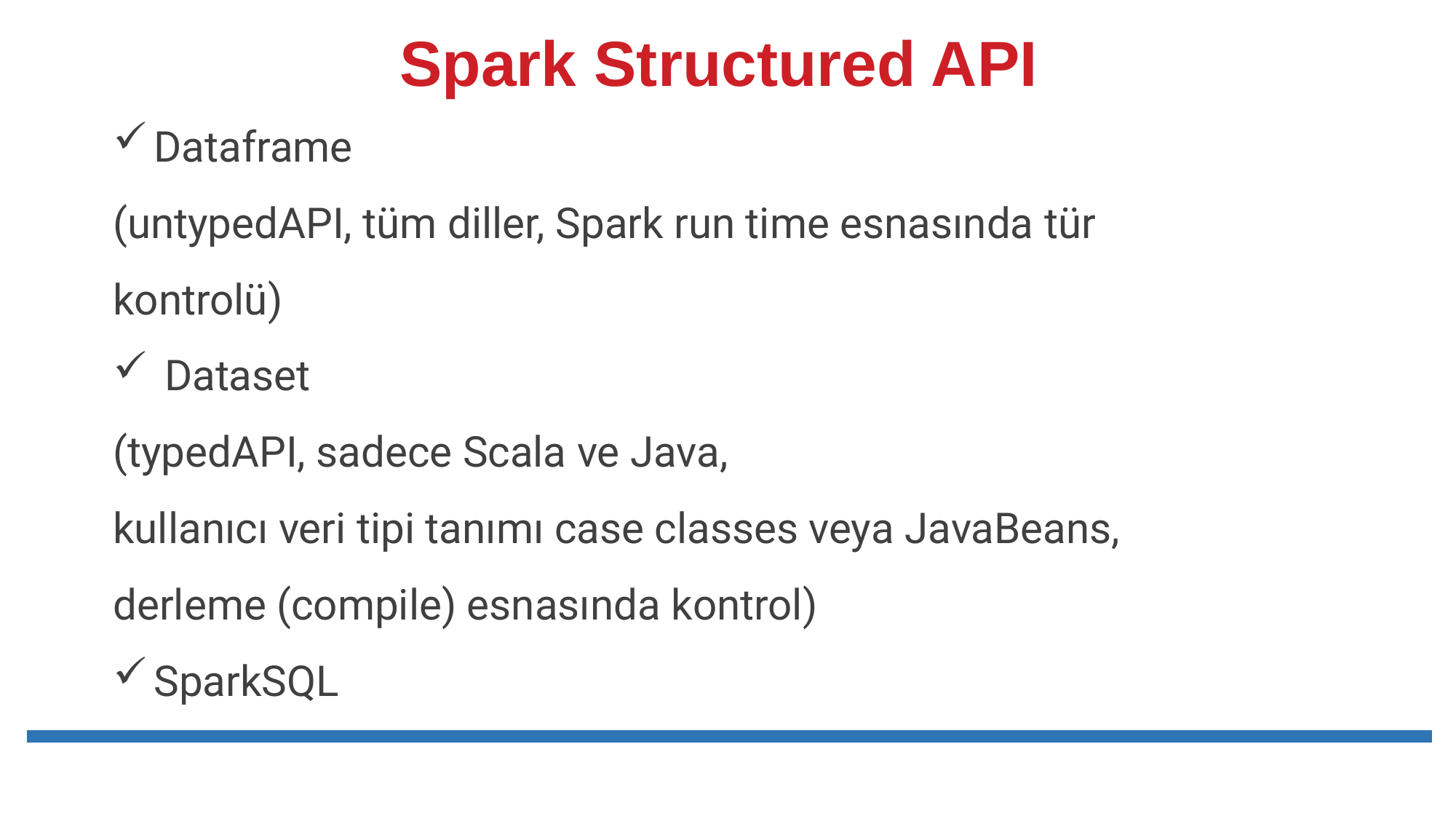

# Spark Structured API
Dataframe
(untypedAPI, tüm diller, Spark run time esnasında tür kontrolü)
 Dataset
(typedAPI, sadece Scala ve Java,
kullanıcı veri tipi tanımı case classes veya JavaBeans,
derleme (compile) esnasında kontrol)
SparkSQL